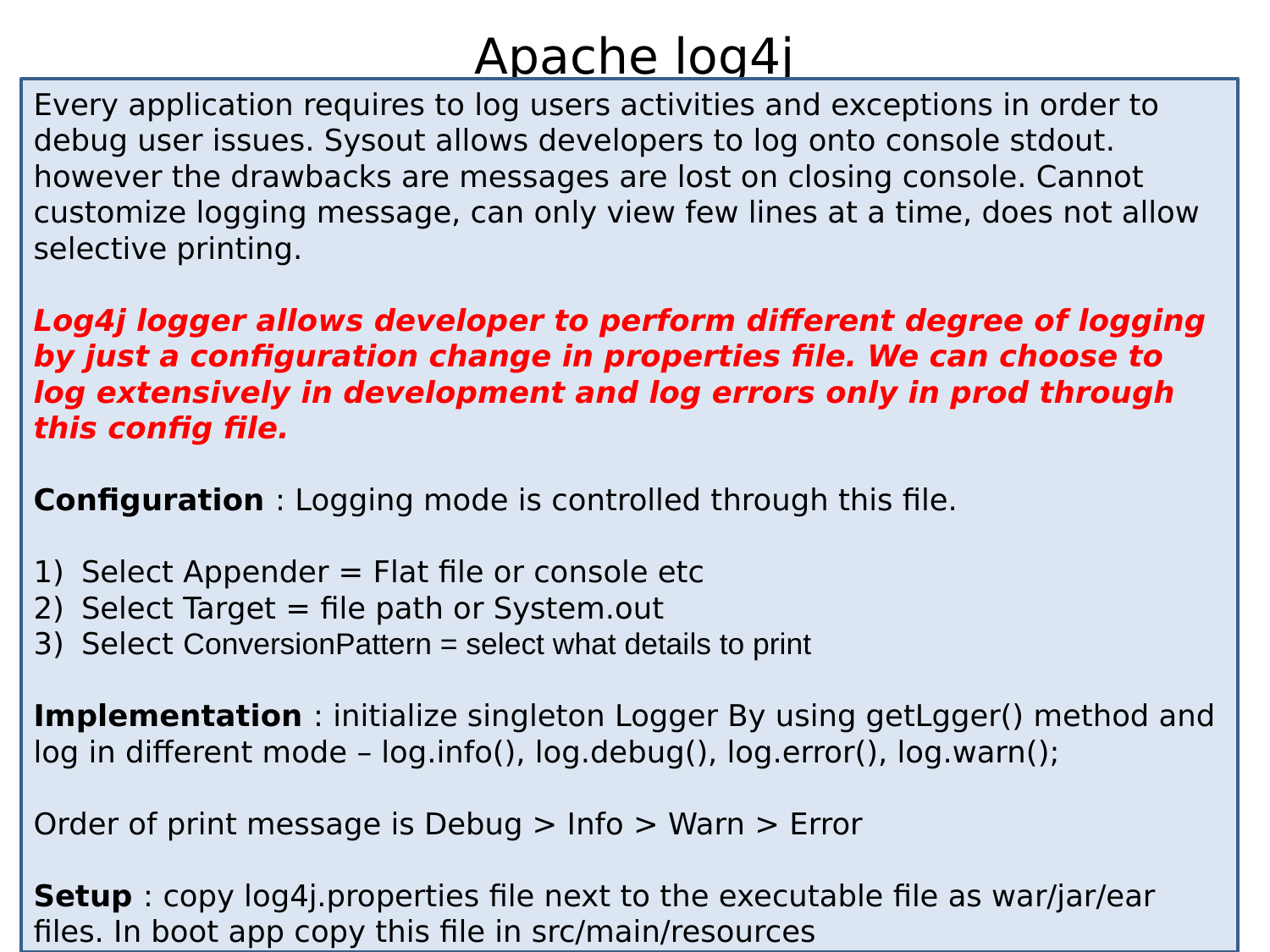

Apache log4j
Every application requires to log users activities and exceptions in order to debug user issues. Sysout allows developers to log onto console stdout. however the drawbacks are messages are lost on closing console. Cannot customize logging message, can only view few lines at a time, does not allow selective printing.

Log4j logger allows developer to perform different degree of logging by just a configuration change in properties file. We can choose to log extensively in development and log errors only in prod through this config file.

Configuration : Logging mode is controlled through this file.

Select Appender = Flat file or console etc
Select Target = file path or System.out
Select ConversionPattern = select what details to print

Implementation : initialize singleton Logger By using getLgger() method and log in different mode – log.info(), log.debug(), log.error(), log.warn();

Order of print message is Debug > Info > Warn > Error

Setup : copy log4j.properties file next to the executable file as war/jar/ear files. In boot app copy this file in src/main/resources